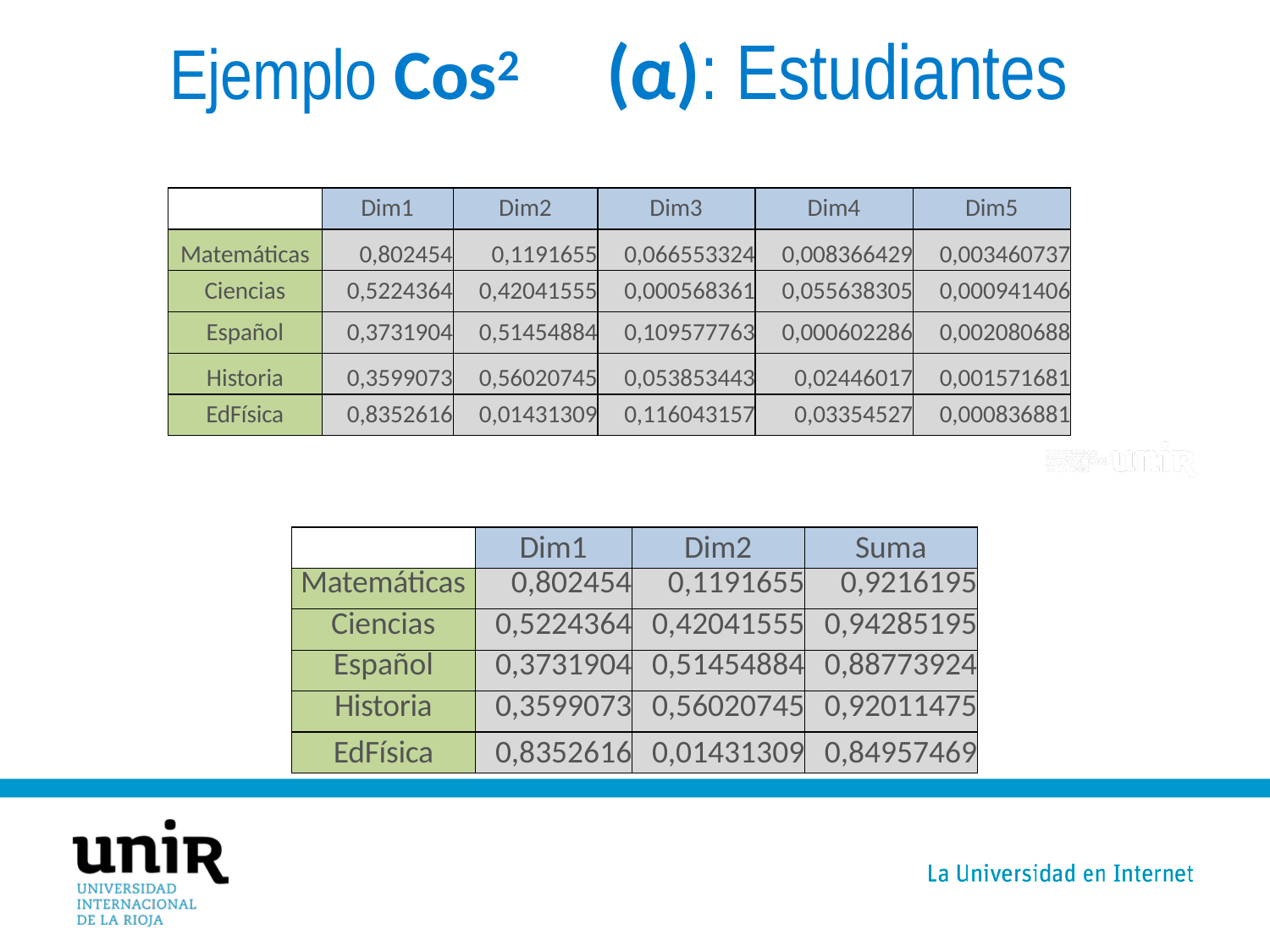

# Ejemplo Cos2	(α): Estudiantes
|  | Dim1 | Dim2 | Dim3 | Dim4 | Dim5 |
| --- | --- | --- | --- | --- | --- |
| Matemáticas | 0,802454 | 0,1191655 | 0,066553324 | 0,008366429 | 0,003460737 |
| Ciencias | 0,5224364 | 0,42041555 | 0,000568361 | 0,055638305 | 0,000941406 |
| Español | 0,3731904 | 0,51454884 | 0,109577763 | 0,000602286 | 0,002080688 |
| Historia | 0,3599073 | 0,56020745 | 0,053853443 | 0,02446017 | 0,001571681 |
| EdFísica | 0,8352616 | 0,01431309 | 0,116043157 | 0,03354527 | 0,000836881 |
|  | Dim1 | Dim2 | Suma |
| --- | --- | --- | --- |
| Matemáticas | 0,802454 | 0,1191655 | 0,9216195 |
| Ciencias | 0,5224364 | 0,42041555 | 0,94285195 |
| Español | 0,3731904 | 0,51454884 | 0,88773924 |
| Historia | 0,3599073 | 0,56020745 | 0,92011475 |
| EdFísica | 0,8352616 | 0,01431309 | 0,84957469 |